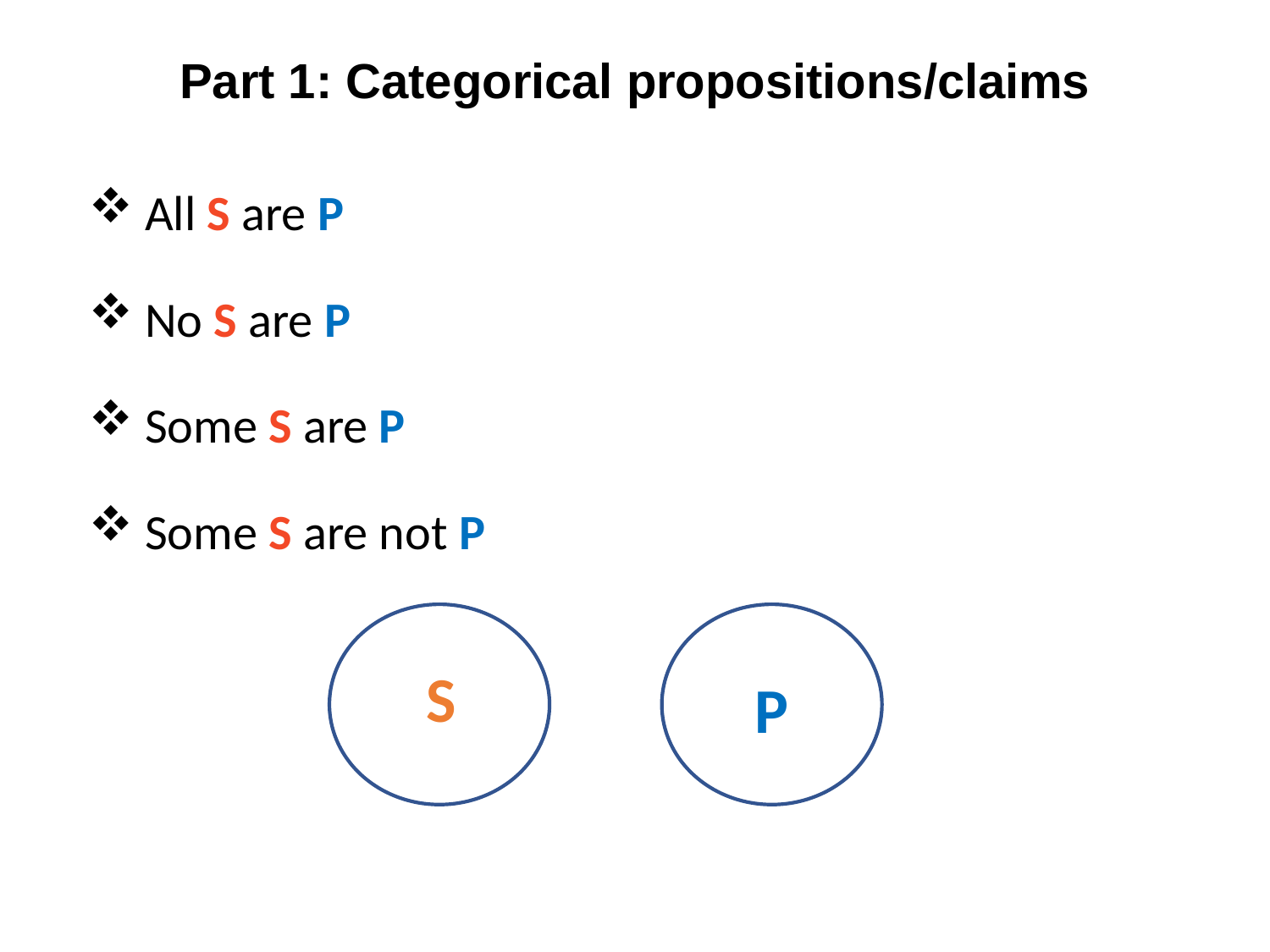

# Part 1: Categorical propositions/claims
 All S are P
 No S are P
 Some S are P
 Some S are not P

S

P